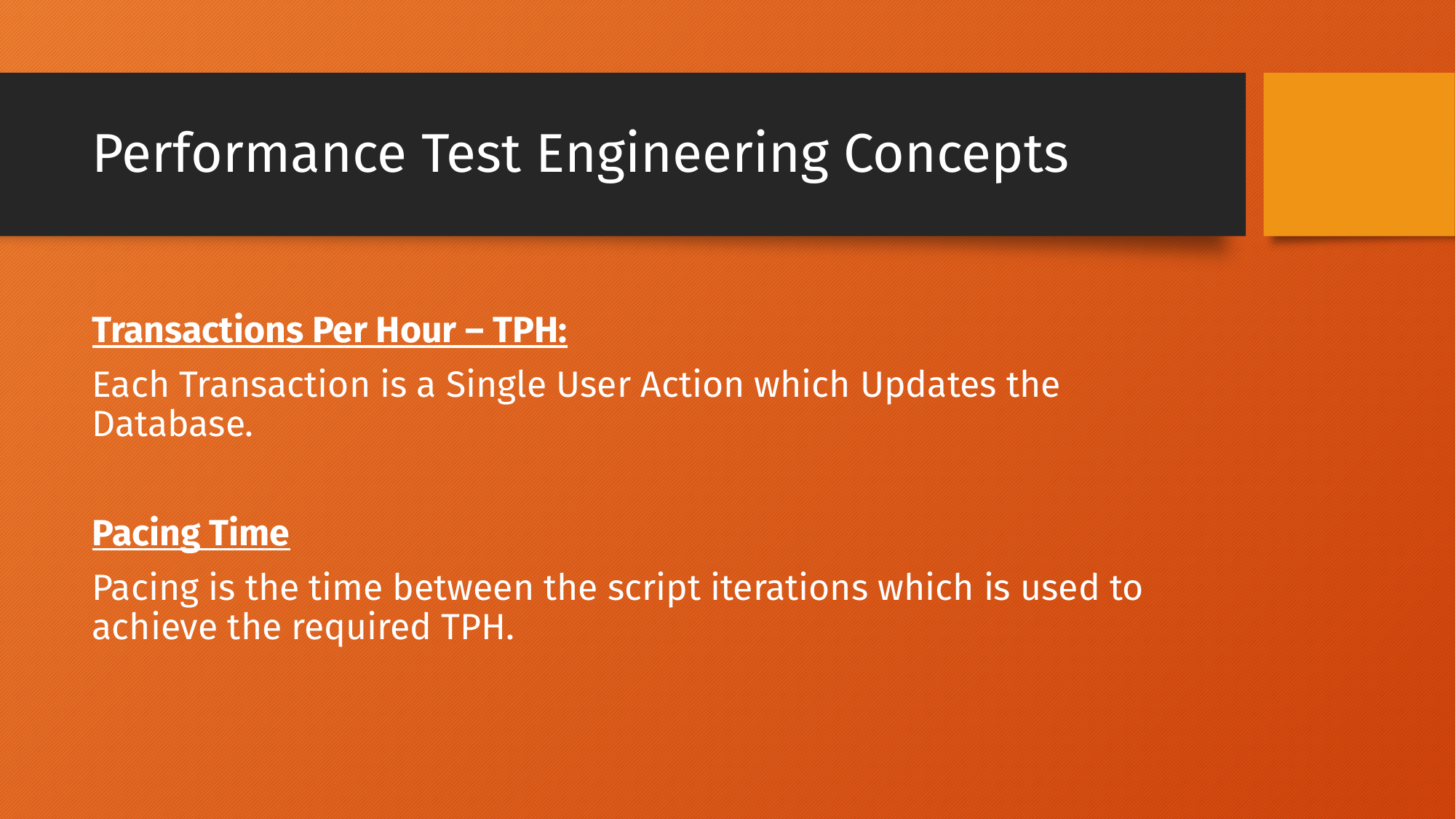

# Performance Test Engineering Concepts

Transactions Per Hour – TPH:
Each Transaction is a Single User Action which Updates the Database.

Pacing Time
Pacing is the time between the script iterations which is used to achieve the required TPH.